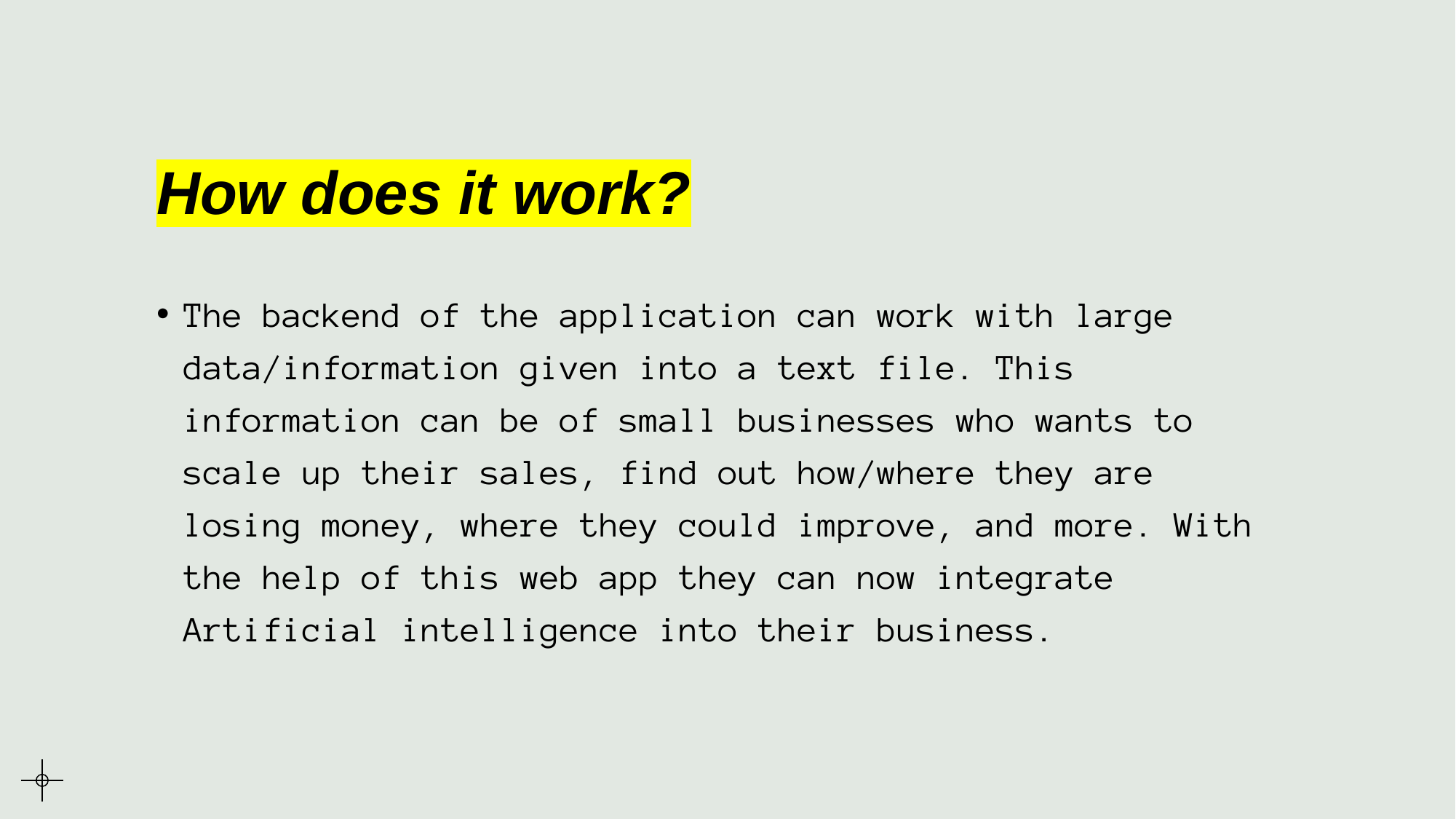

# How does it work?
The backend of the application can work with large data/information given into a text file. This information can be of small businesses who wants to scale up their sales, find out how/where they are losing money, where they could improve, and more. With the help of this web app they can now integrate Artificial intelligence into their business.